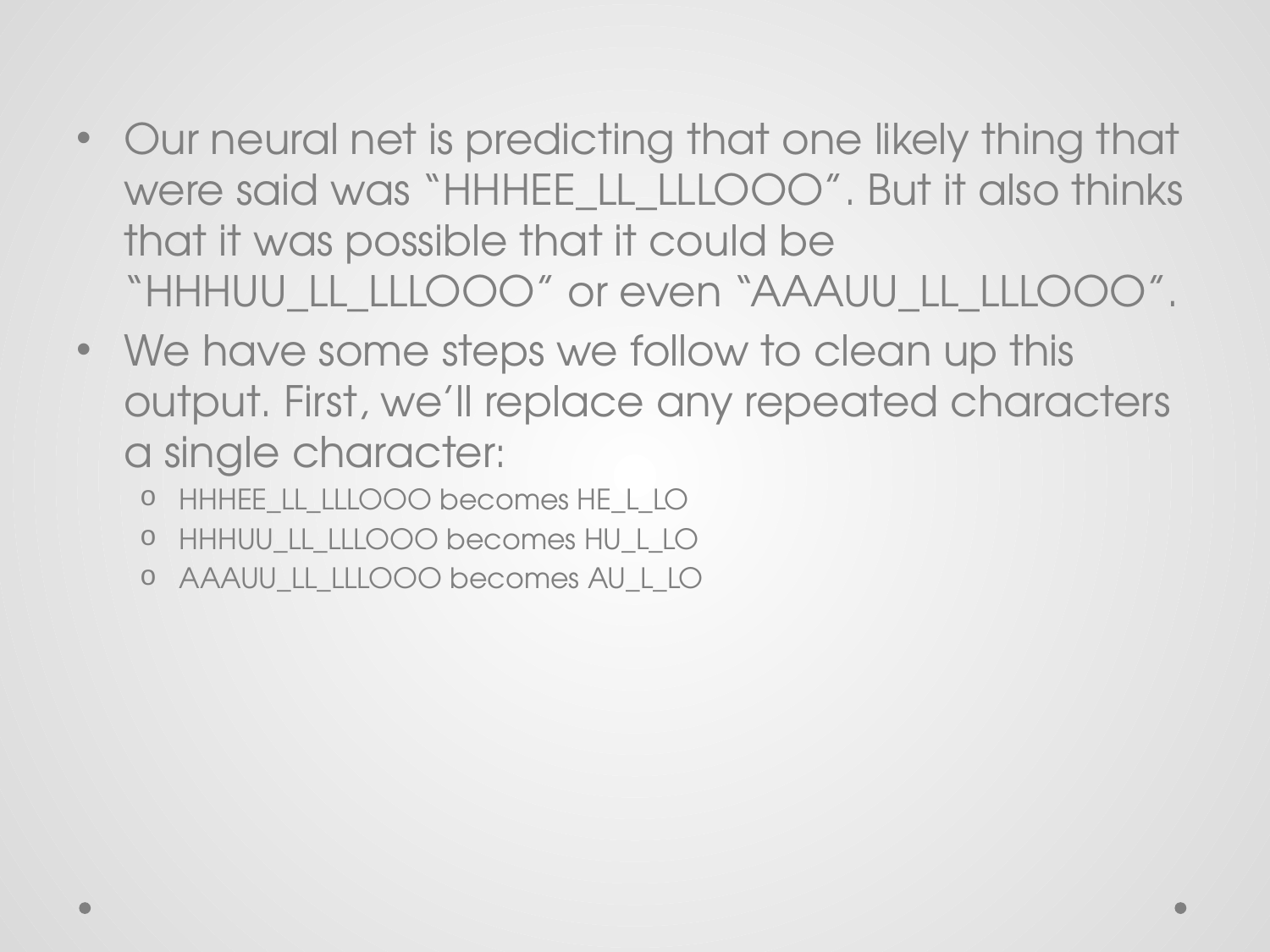

Our neural net is predicting that one likely thing that were said was “HHHEE_LL_LLLOOO”. But it also thinks that it was possible that it could be “HHHUU_LL_LLLOOO” or even “AAAUU_LL_LLLOOO”.
We have some steps we follow to clean up this output. First, we’ll replace any repeated characters a single character:
HHHEE_LL_LLLOOO becomes HE_L_LO
HHHUU_LL_LLLOOO becomes HU_L_LO
AAAUU_LL_LLLOOO becomes AU_L_LO